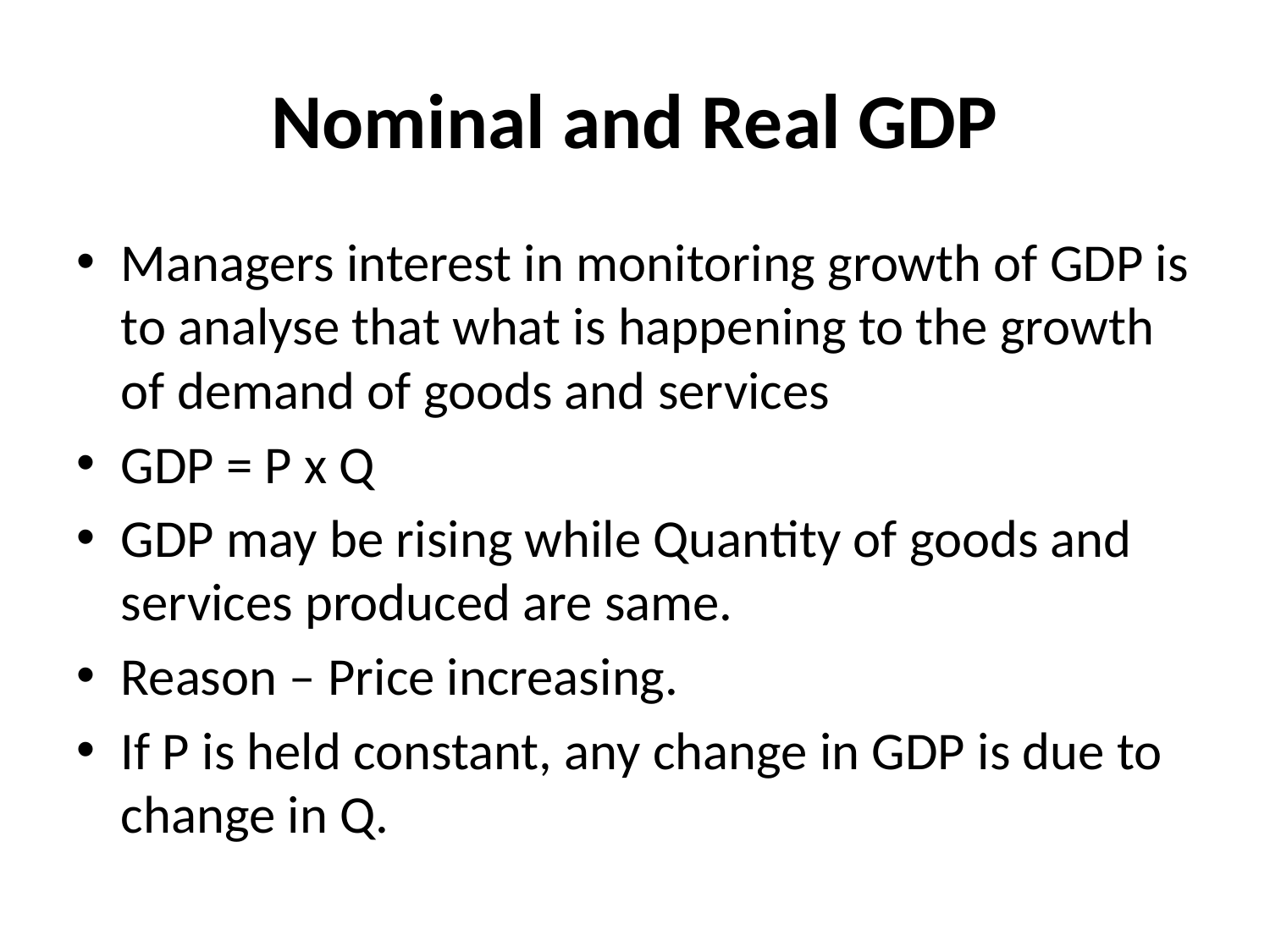

# Nominal and Real GDP
Managers interest in monitoring growth of GDP is to analyse that what is happening to the growth of demand of goods and services
GDP = P x Q
GDP may be rising while Quantity of goods and services produced are same.
Reason – Price increasing.
If P is held constant, any change in GDP is due to change in Q.